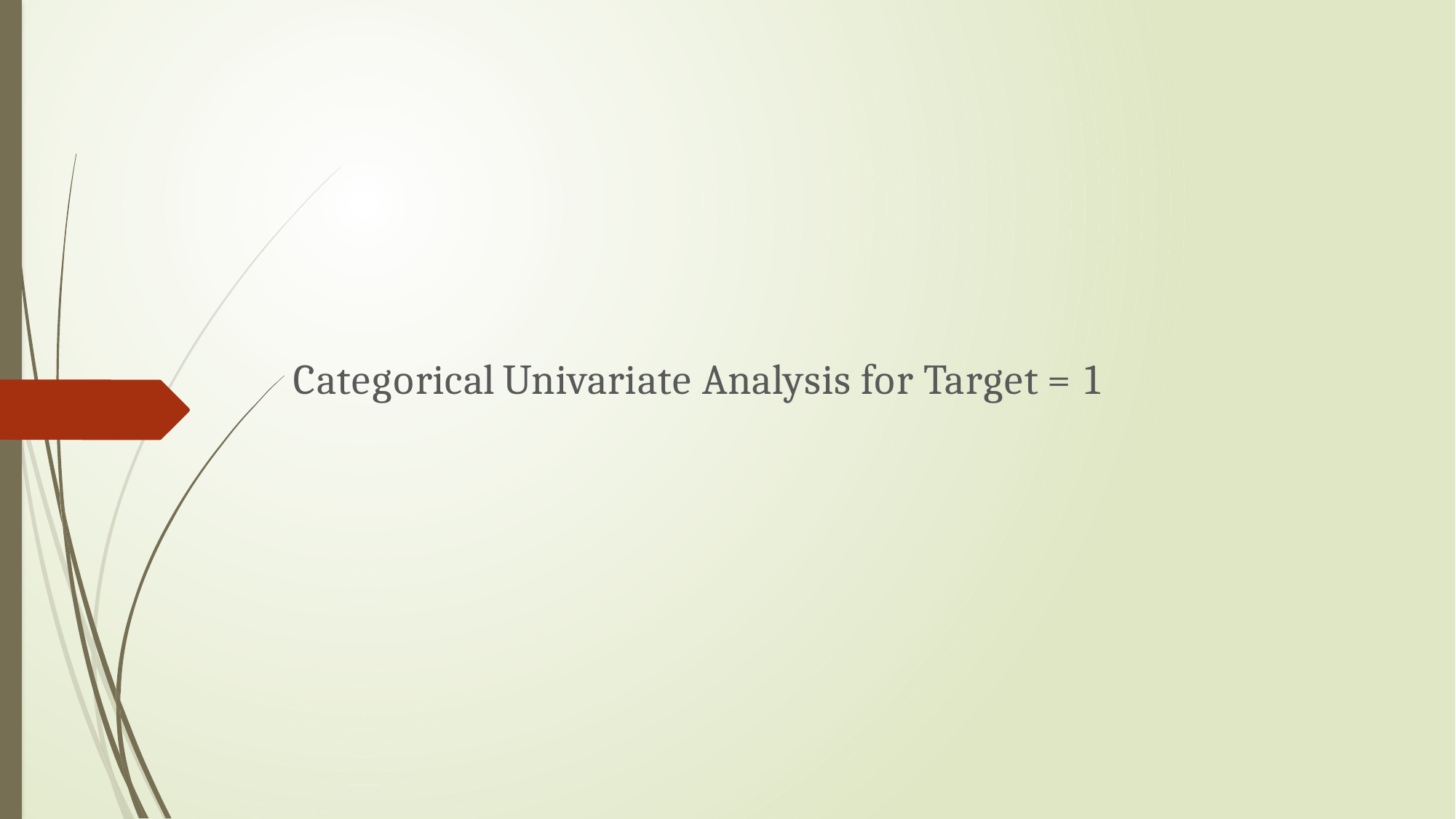

# Categorical Univariate Analysis for Target = 1